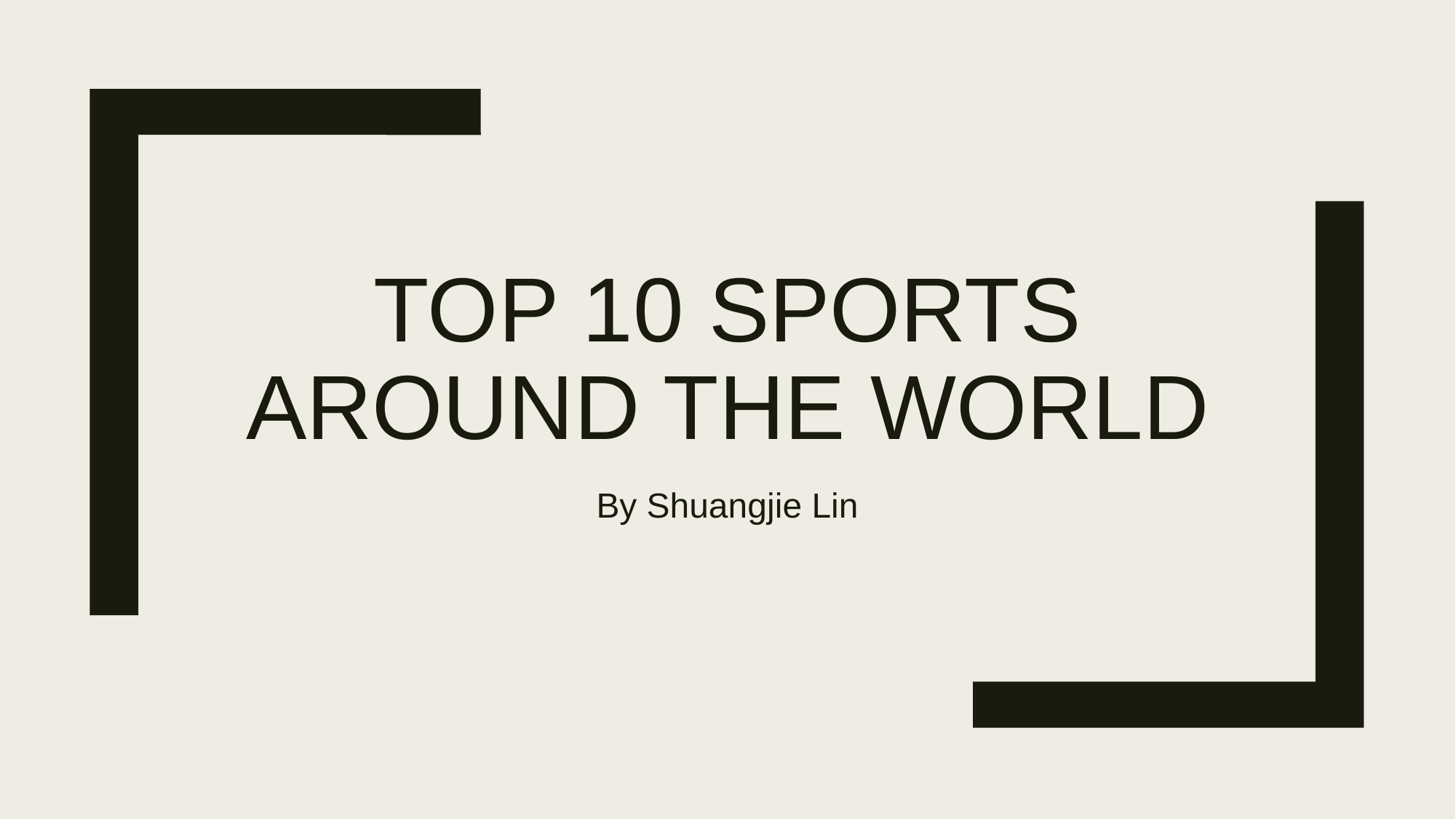

# Top 10 sports around the world
By Shuangjie Lin